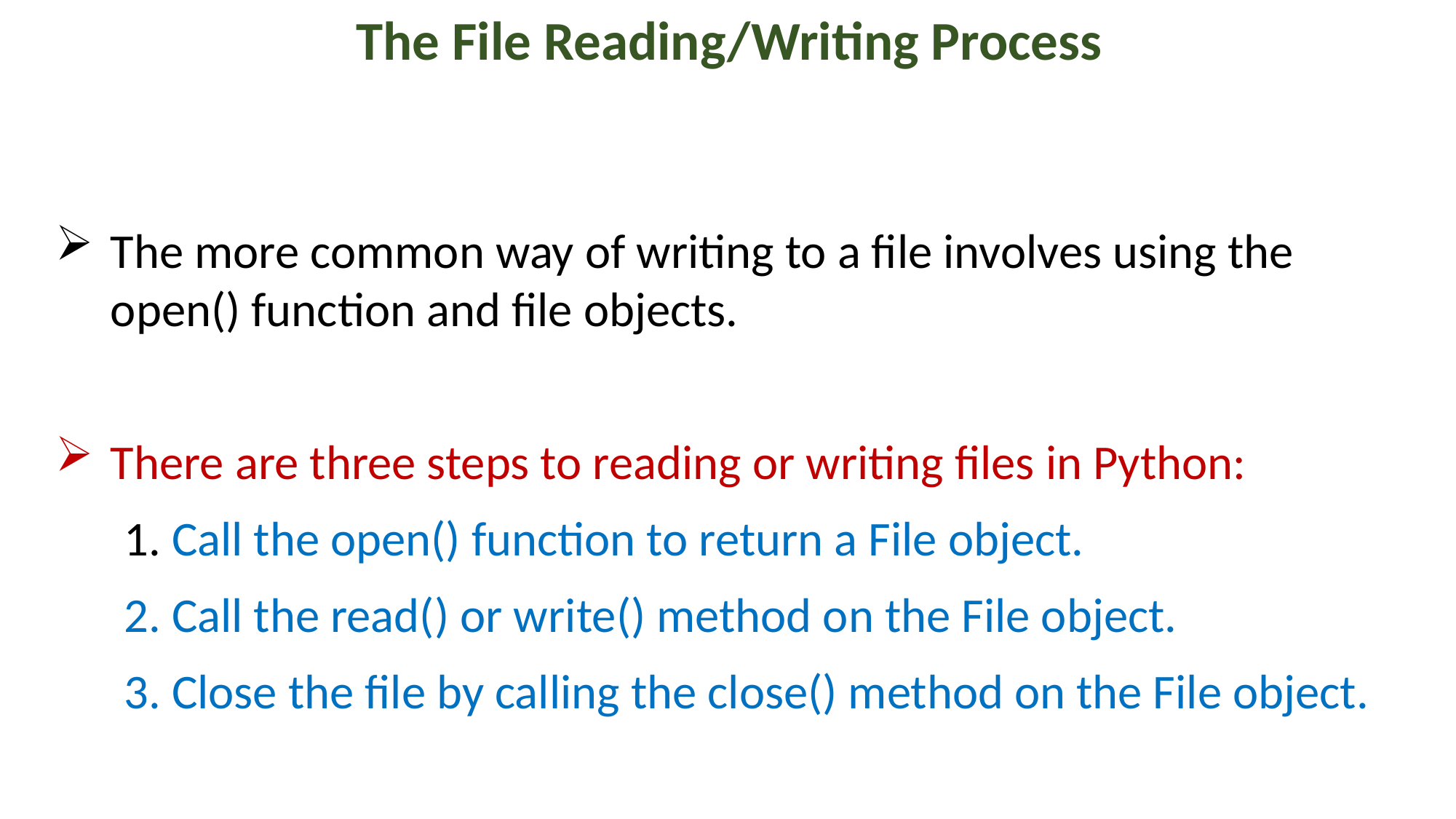

The File Reading/Writing Process
The more common way of writing to a file involves using the open() function and file objects.

There are three steps to reading or writing files in Python:
1. Call the open() function to return a File object.
2. Call the read() or write() method on the File object.
3. Close the file by calling the close() method on the File object.